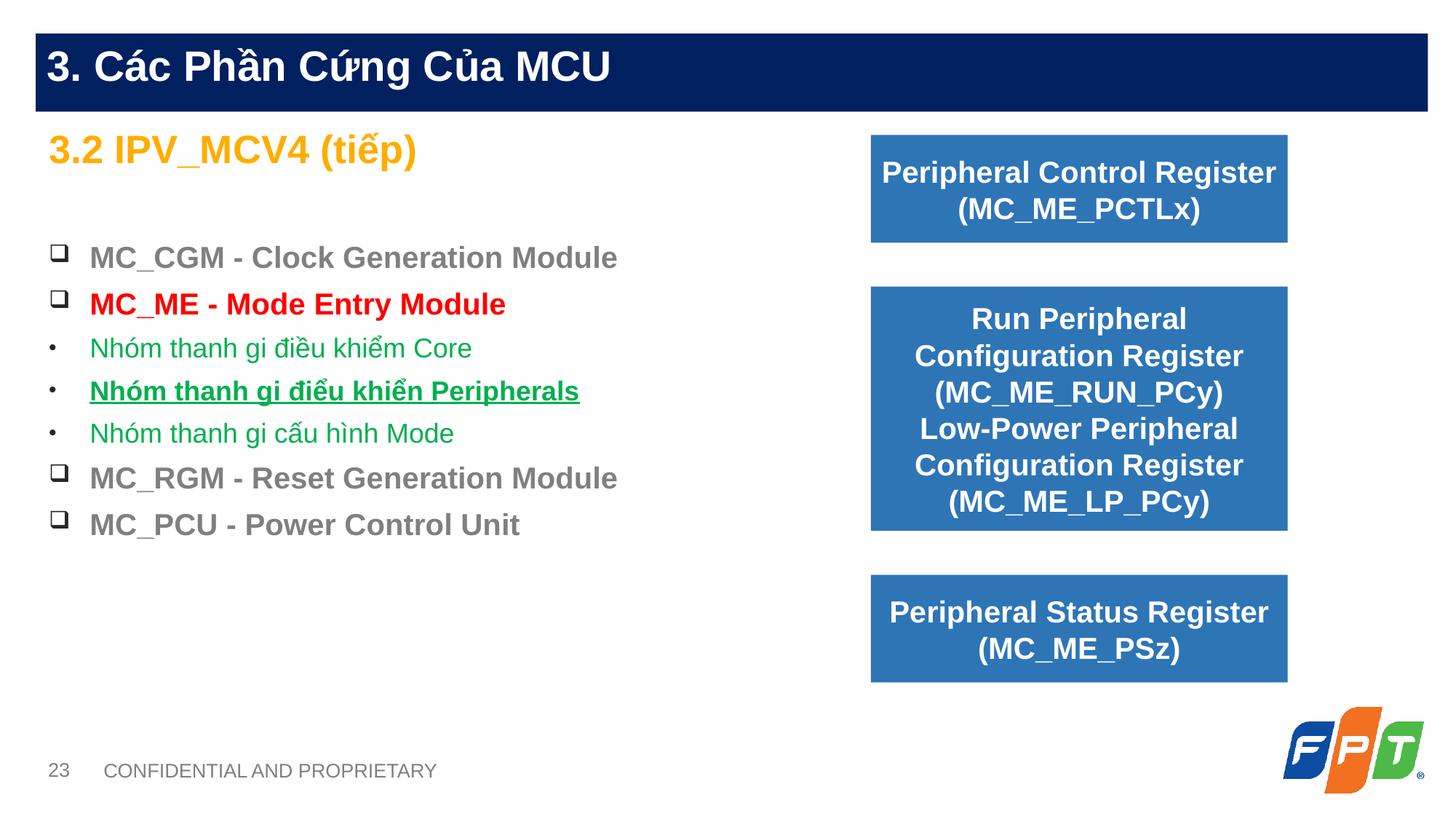

3.2 IPV_MCV4 (tiếp)

MC_CGM - Clock Generation Module
MC_ME - Mode Entry Module
Nhóm thanh gi điều khiểm Core
Nhóm thanh gi điểu khiển Peripherals
Nhóm thanh gi cấu hình Mode
MC_RGM - Reset Generation Module
MC_PCU - Power Control Unit

Peripheral Control Register
(MC_ME_PCTLx)
Run Peripheral Configuration Register
(MC_ME_RUN_PCy)
Low-Power Peripheral Configuration Register
(MC_ME_LP_PCy)
Peripheral Status Register
(MC_ME_PSz)